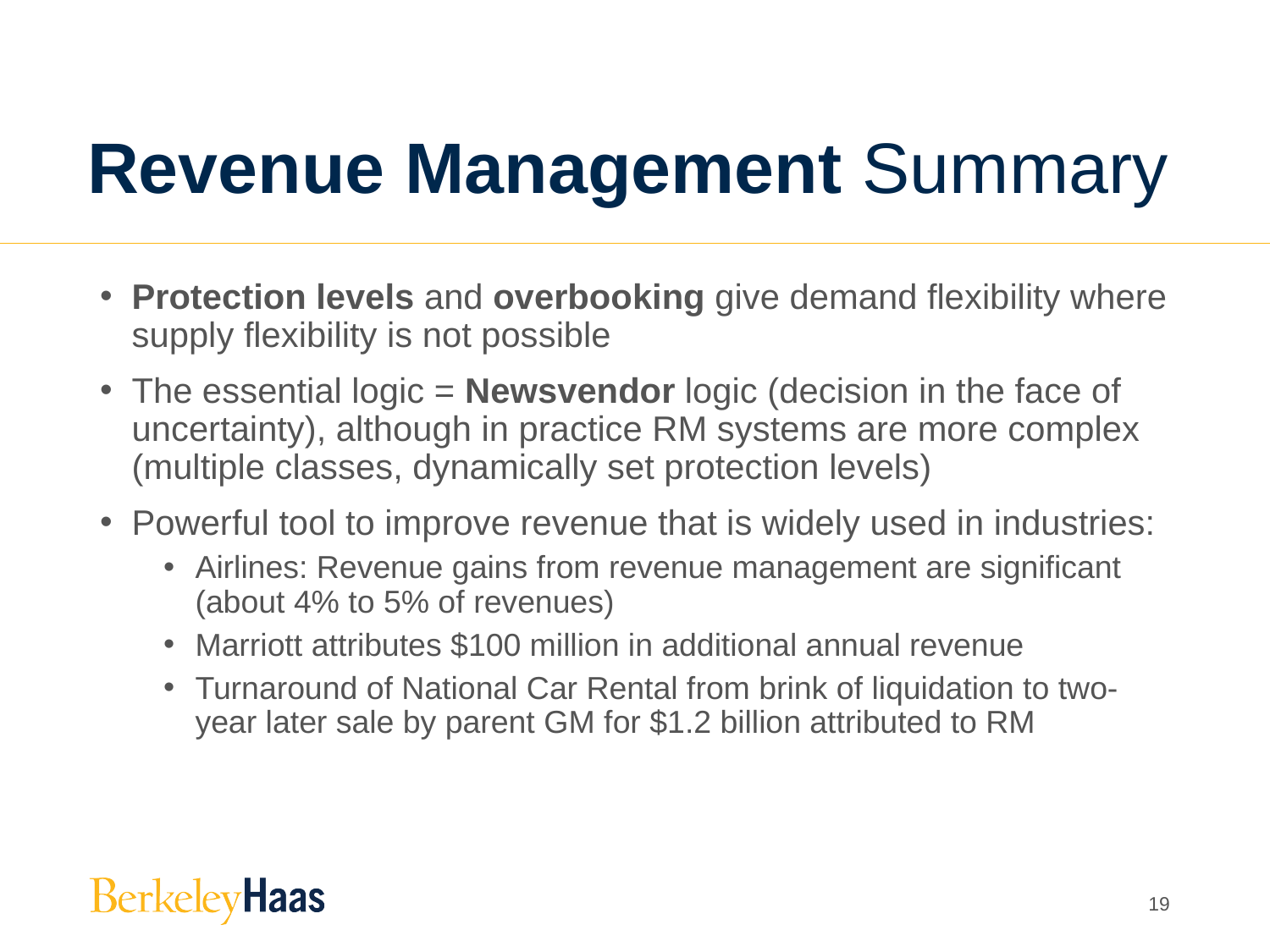

# Revenue Management Summary
Protection levels and overbooking give demand flexibility where supply flexibility is not possible
The essential logic = Newsvendor logic (decision in the face of uncertainty), although in practice RM systems are more complex (multiple classes, dynamically set protection levels)
Powerful tool to improve revenue that is widely used in industries:
Airlines: Revenue gains from revenue management are significant  (about 4% to 5% of revenues)
Marriott attributes $100 million in additional annual revenue
Turnaround of National Car Rental from brink of liquidation to two-year later sale by parent GM for $1.2 billion attributed to RM
19